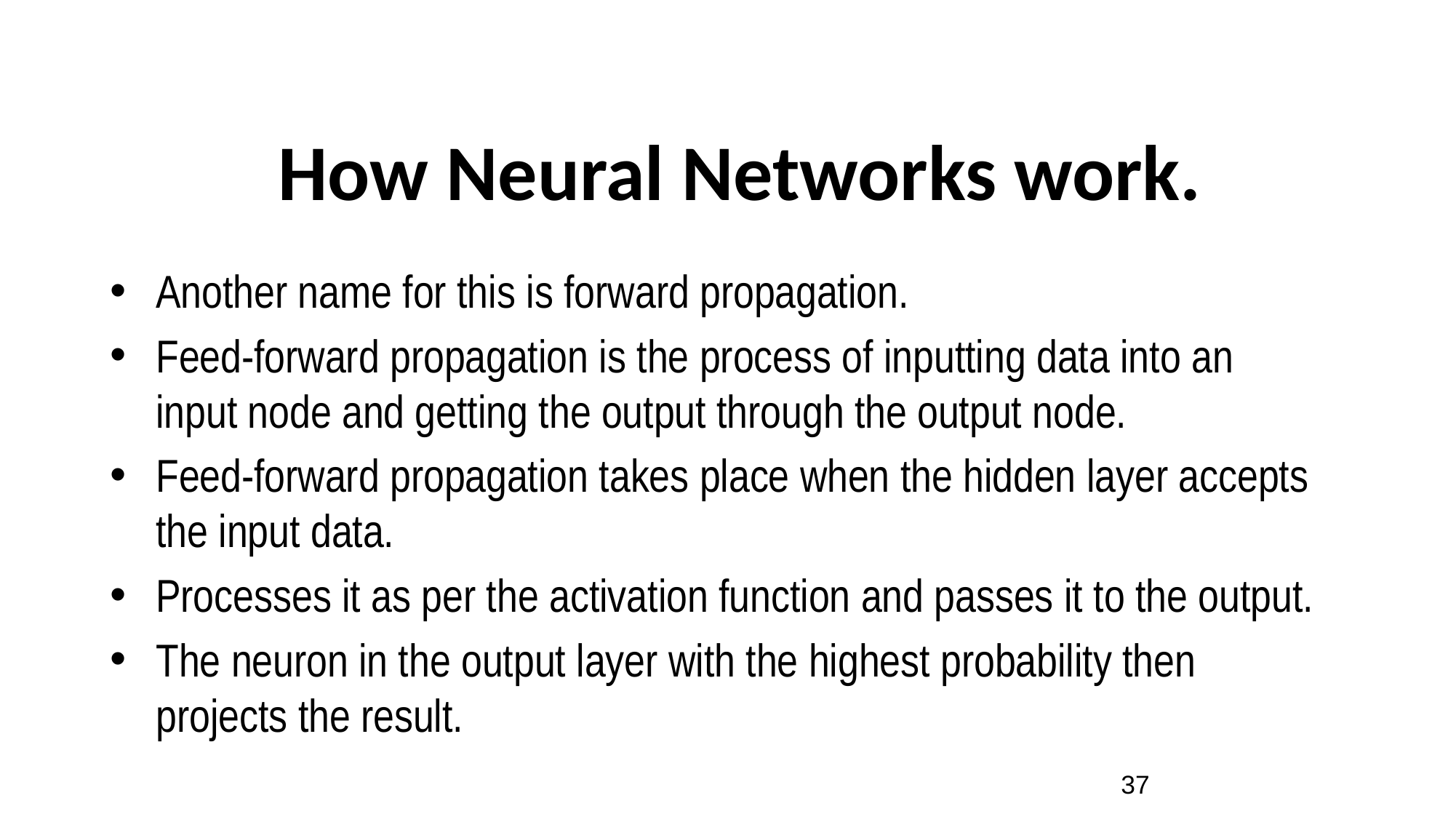

# How Neural Networks work.
Another name for this is forward propagation.
Feed-forward propagation is the process of inputting data into an input node and getting the output through the output node.
Feed-forward propagation takes place when the hidden layer accepts the input data.
Processes it as per the activation function and passes it to the output.
The neuron in the output layer with the highest probability then projects the result.
37